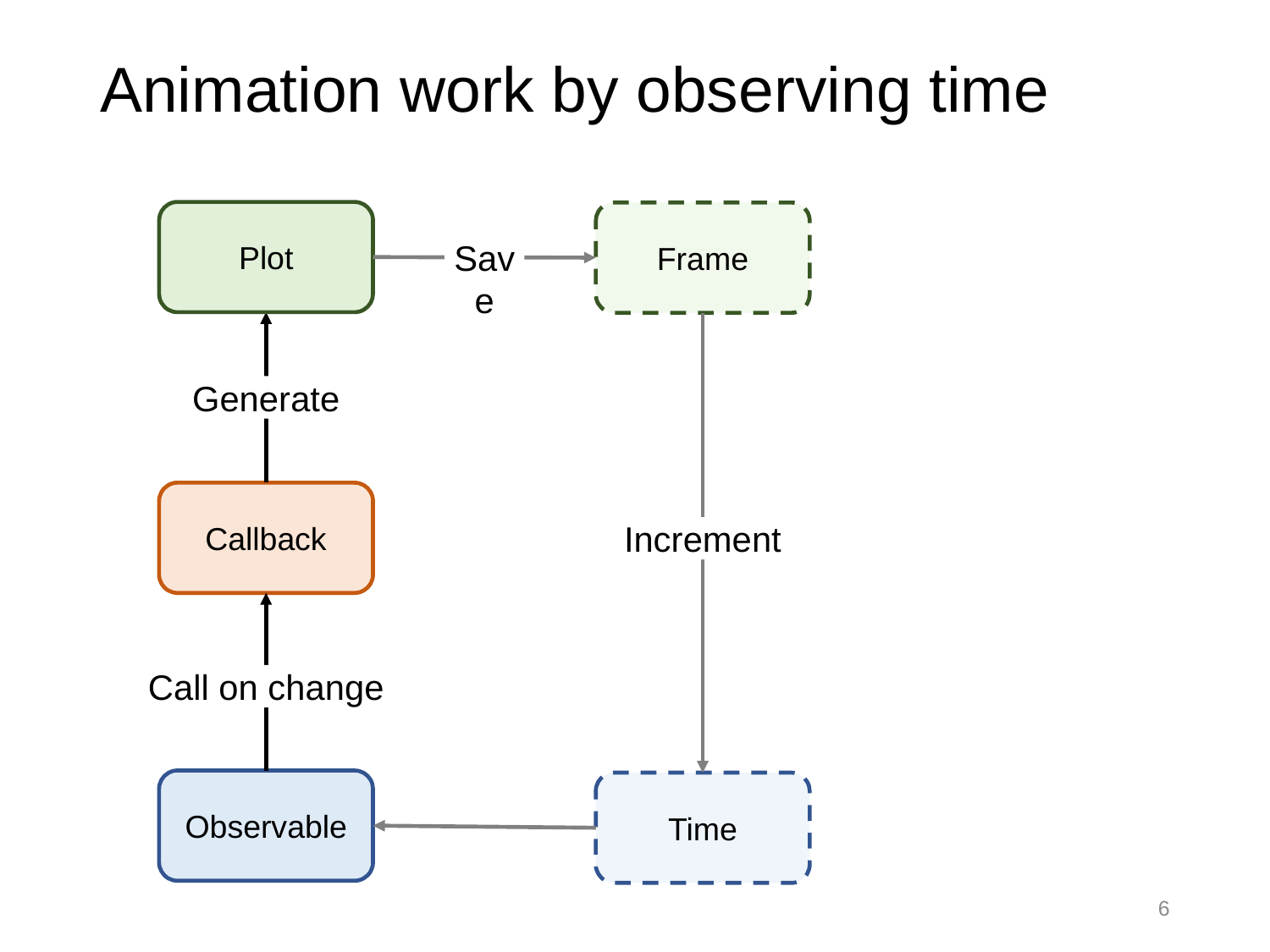

# Animation work by observing time
Plot
Generate
Callback
Call on change
Observable
Frame
Save
Increment
Time
6